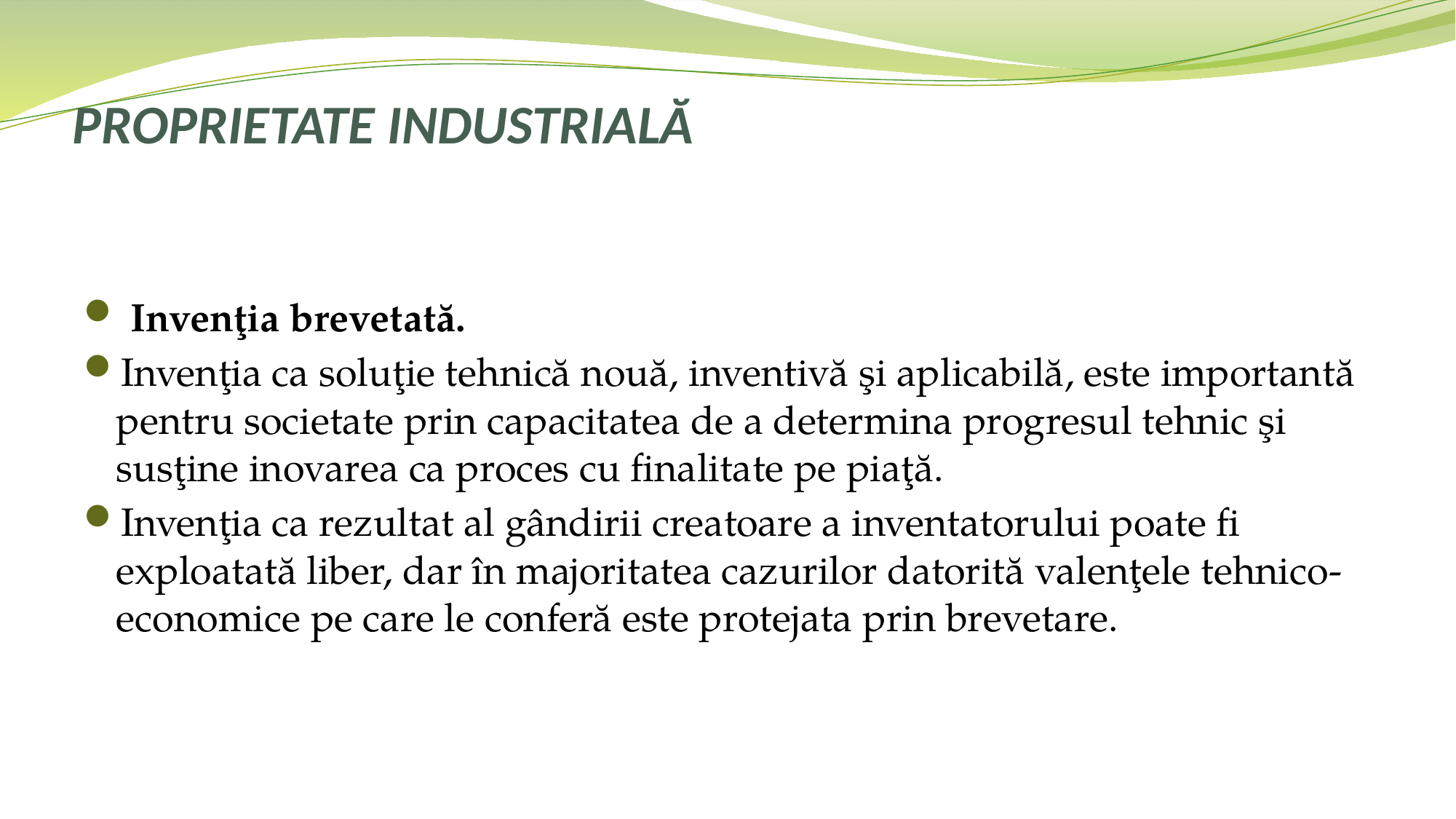

# PROPRIETATE INDUSTRIALĂ

 Invenţia brevetată.
Invenţia ca soluţie tehnică nouă, inventivă şi aplicabilă, este importantă pentru societate prin capacitatea de a determina progresul tehnic şi susţine inovarea ca proces cu finalitate pe piaţă.
Invenţia ca rezultat al gândirii creatoare a inventatorului poate fi exploatată liber, dar în majoritatea cazurilor datorită valenţele tehnico-economice pe care le conferă este protejata prin brevetare.